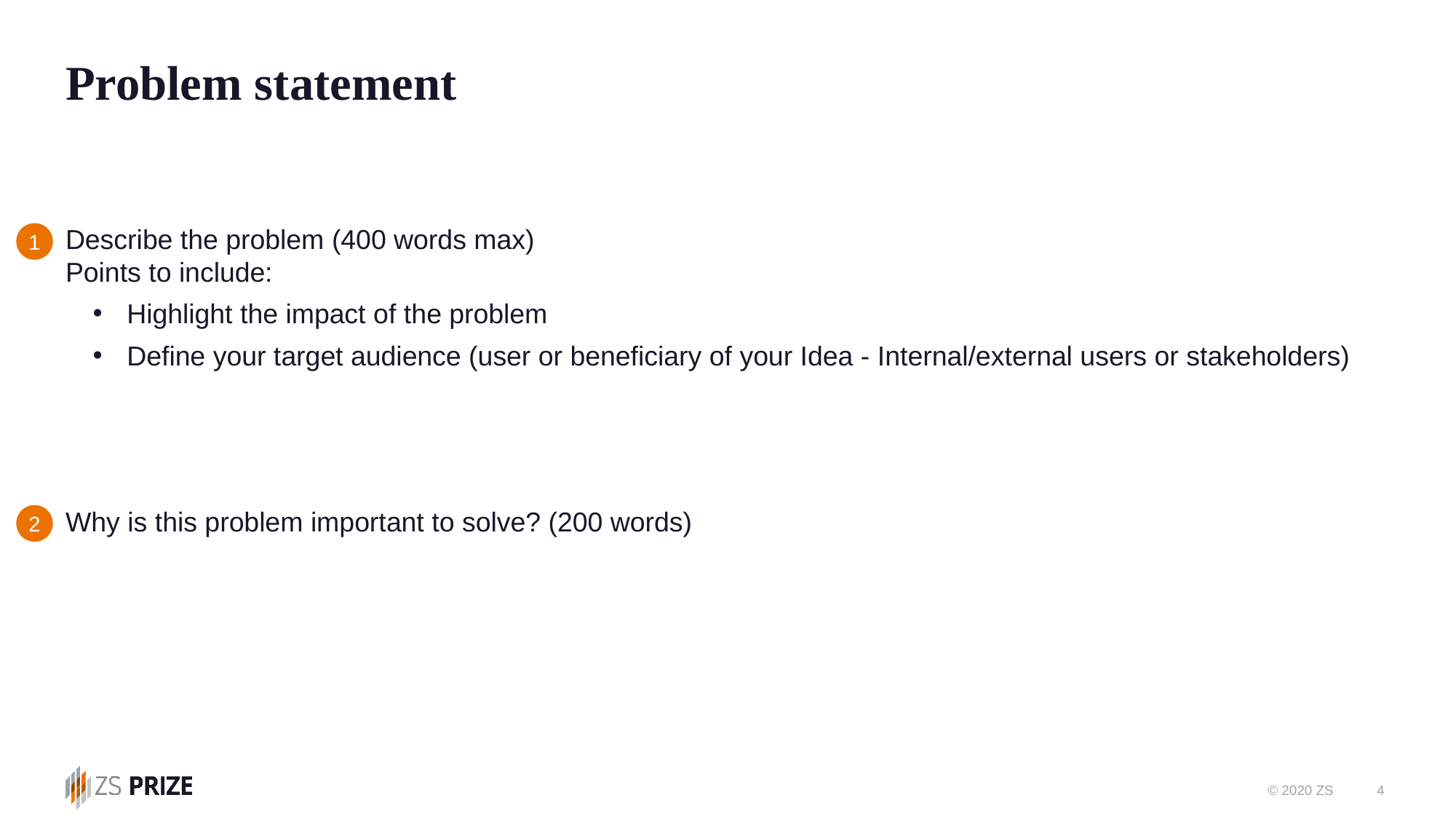

# Problem statement
Describe the problem (400 words max)
Points to include:
Highlight the impact of the problem
Define your target audience (user or beneficiary of your Idea - Internal/external users or stakeholders)

Why is this problem important to solve? (200 words)

1
2